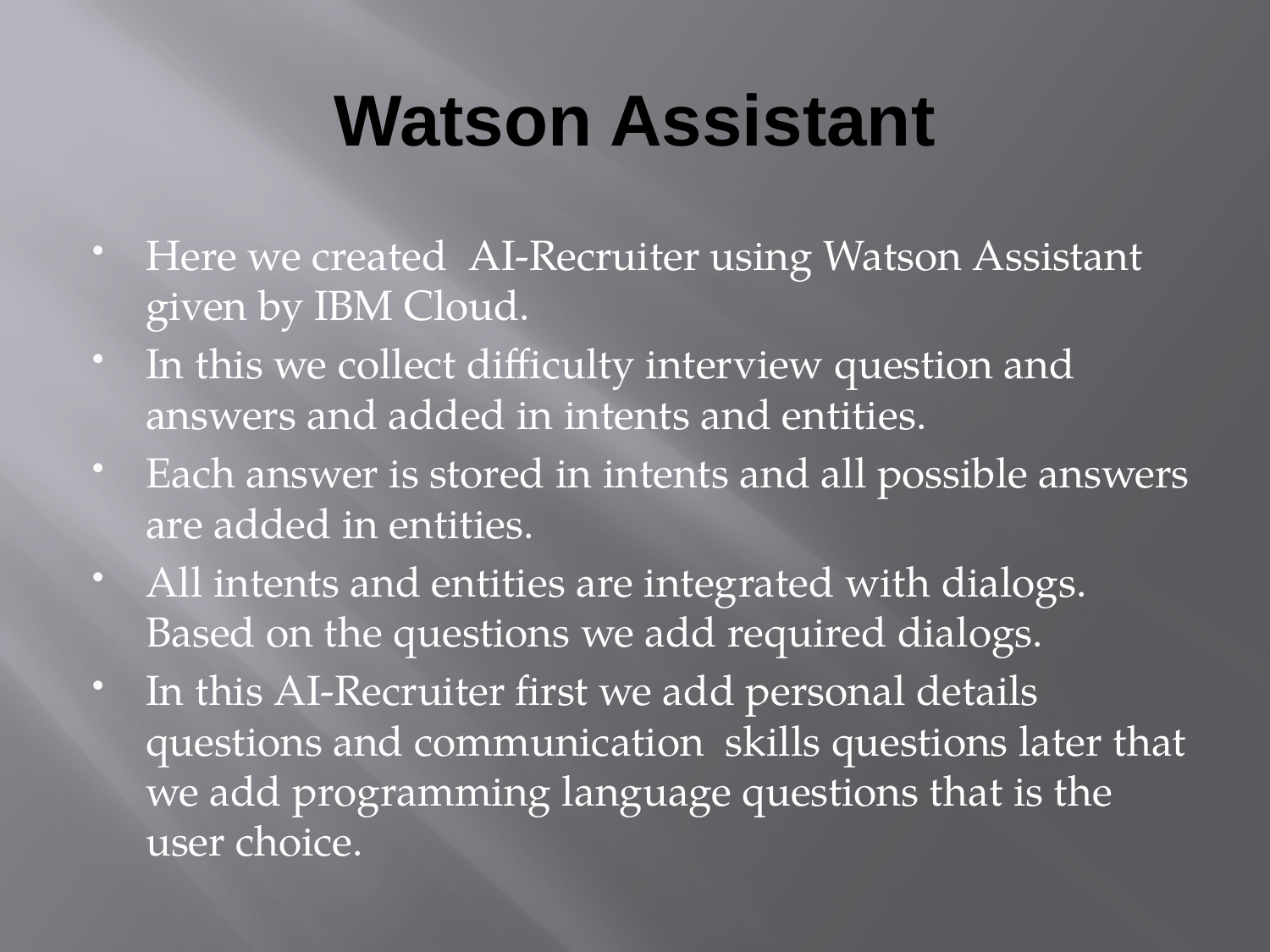

# Watson Assistant
Here we created  AI-Recruiter using Watson Assistant given by IBM Cloud.
In this we collect difficulty interview question and answers and added in intents and entities.
Each answer is stored in intents and all possible answers are added in entities.
All intents and entities are integrated with dialogs. Based on the questions we add required dialogs.
In this AI-Recruiter first we add personal details questions and communication  skills questions later that we add programming language questions that is the user choice.